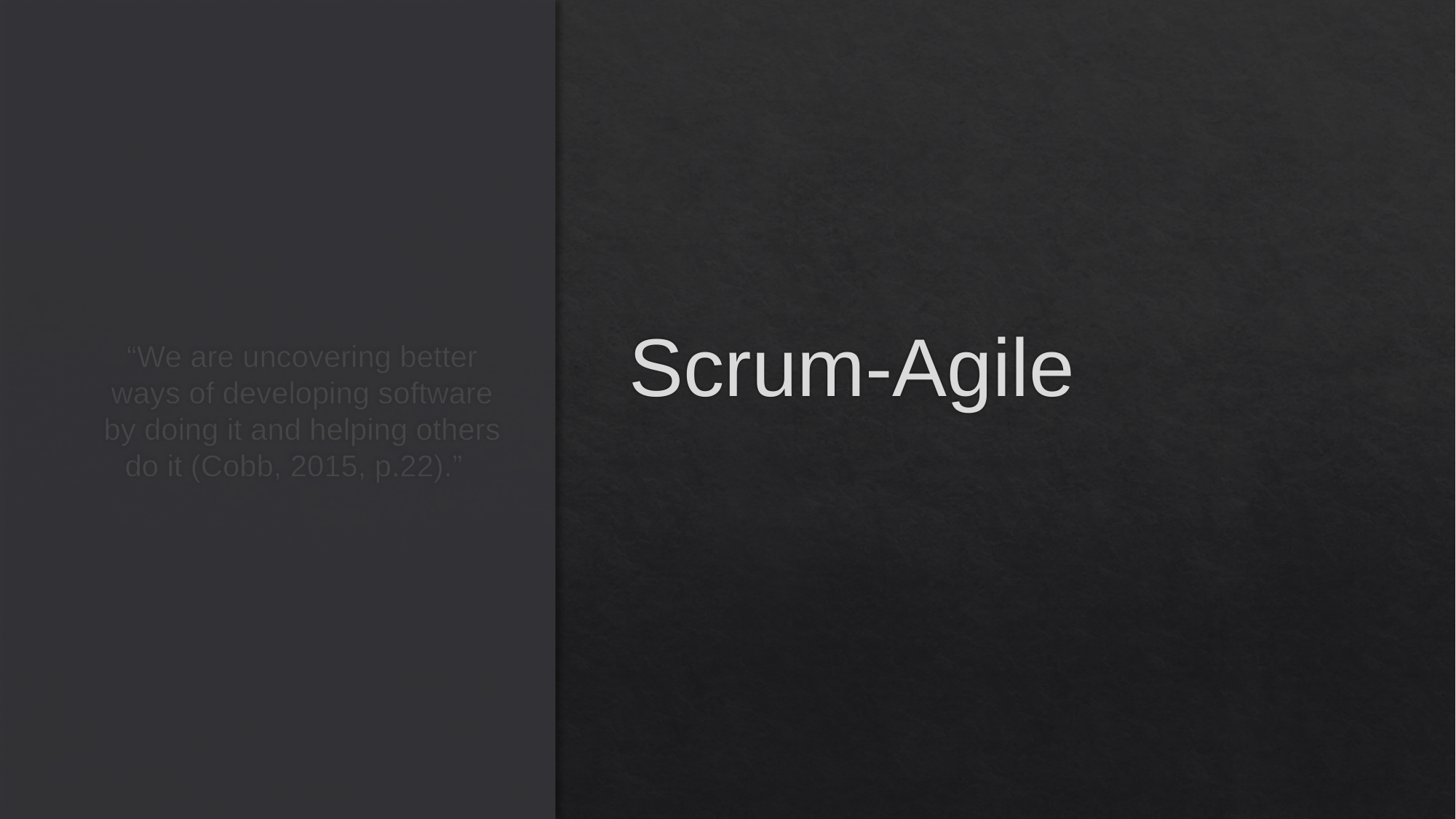

# Scrum-Agile
“We are uncovering better ways of developing software by doing it and helping others do it (Cobb, 2015, p.22).”